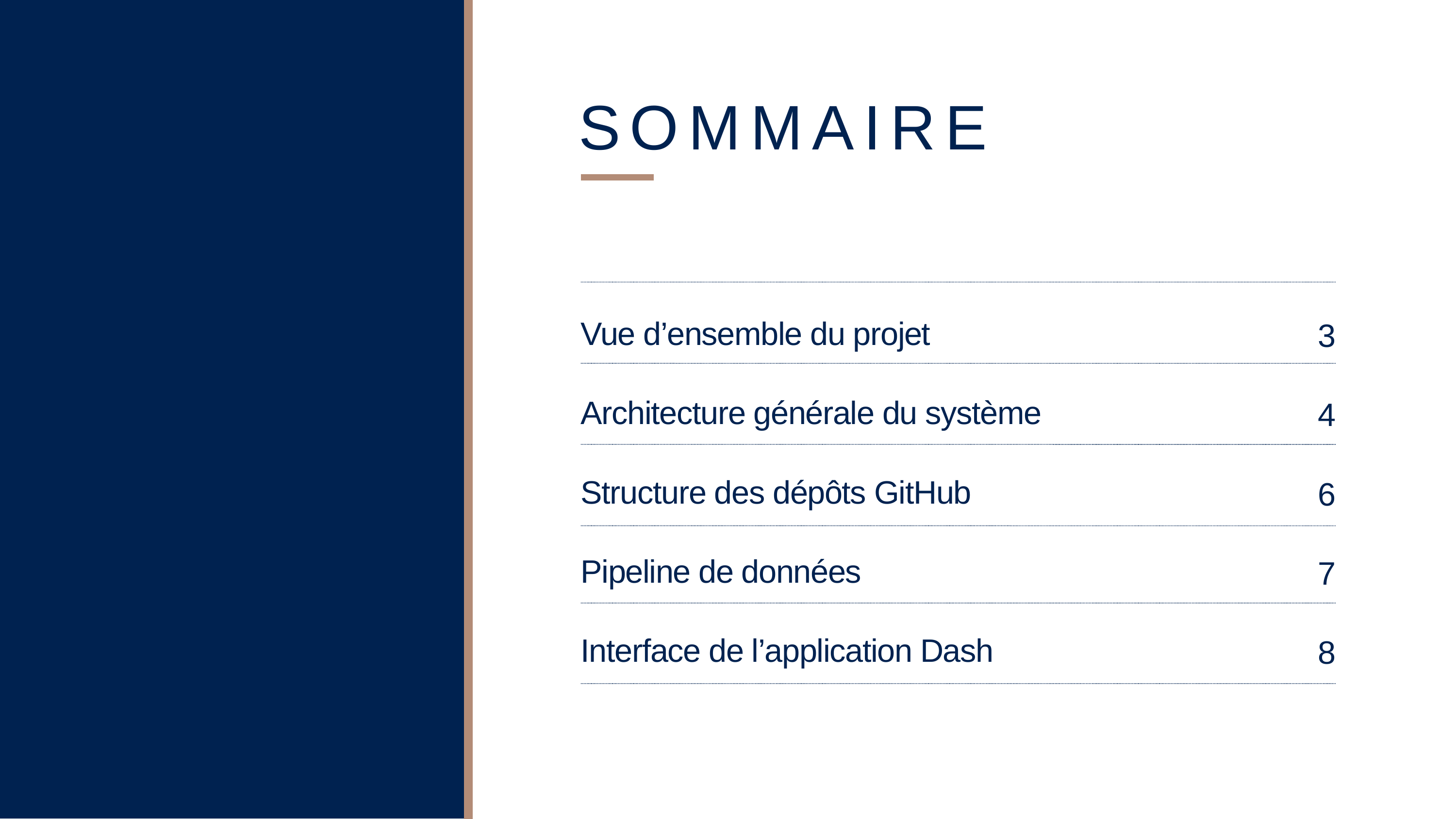

SOMMAIRE

3
4
6
7
8

Vue d’ensemble du projet
Architecture générale du système
Structure des dépôts GitHub
Pipeline de données
Interface de l’application Dash